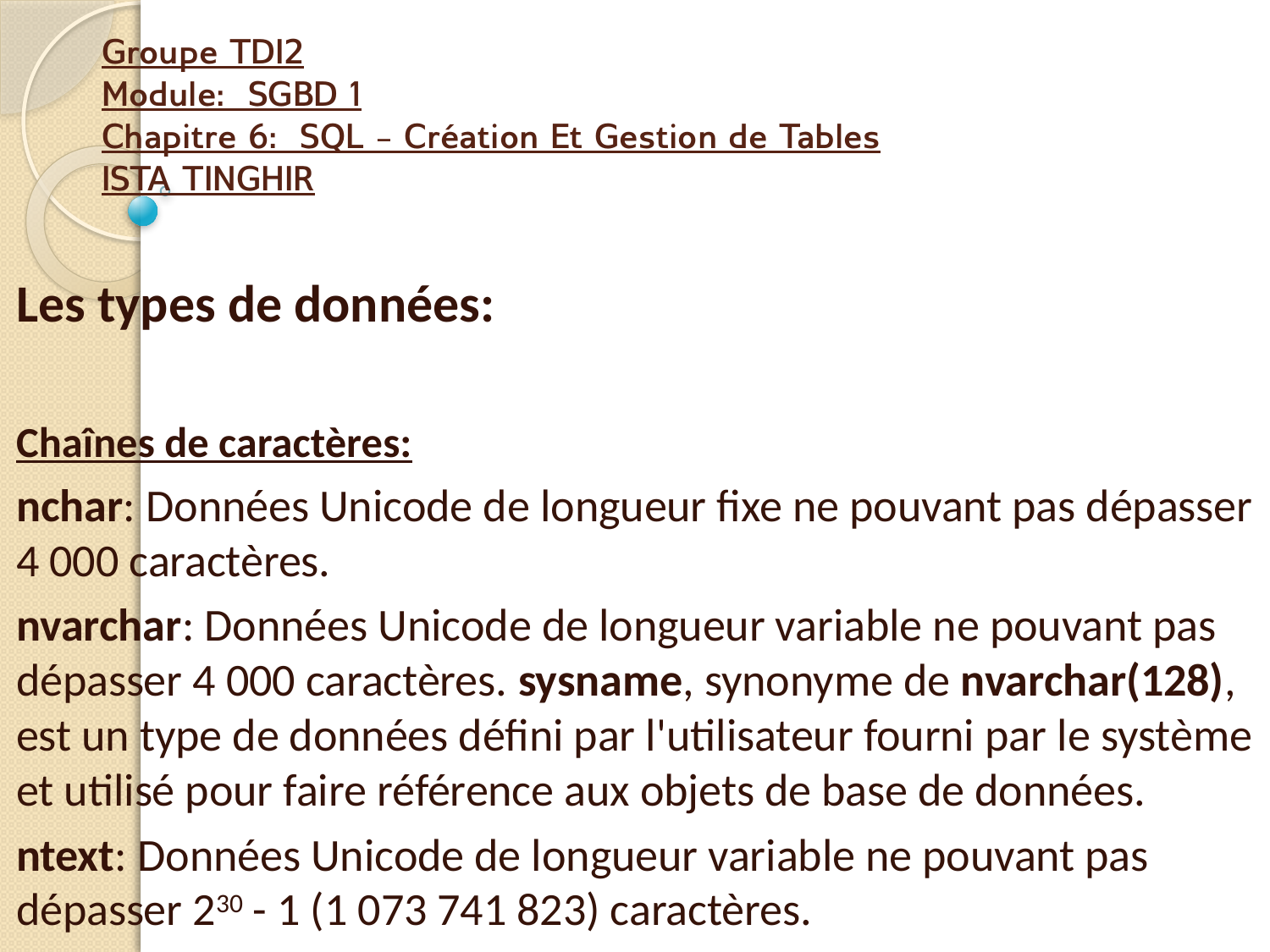

# Groupe TDI2 Module:  SGBD 1 Chapitre 6:  SQL – Création Et Gestion de Tables ISTA TINGHIR

Les types de données:

Chaînes de caractères:
nchar: Données Unicode de longueur fixe ne pouvant pas dépasser 4 000 caractères.
nvarchar: Données Unicode de longueur variable ne pouvant pas dépasser 4 000 caractères. sysname, synonyme de nvarchar(128), est un type de données défini par l'utilisateur fourni par le système et utilisé pour faire référence aux objets de base de données.
ntext: Données Unicode de longueur variable ne pouvant pas dépasser 230 - 1 (1 073 741 823) caractères.